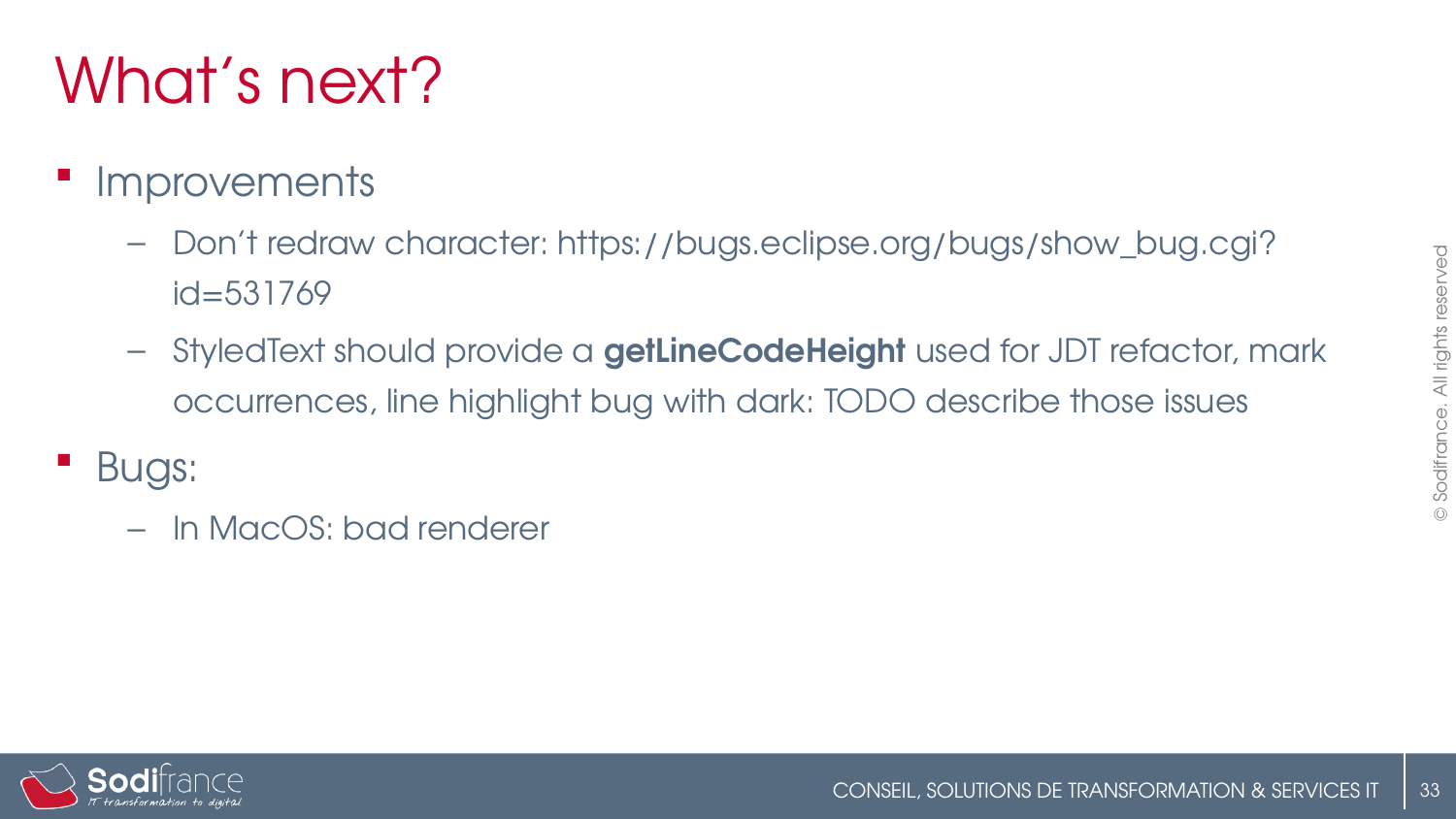

# What’s next?
Improvements
Don’t redraw character: https://bugs.eclipse.org/bugs/show_bug.cgi?id=531769
StyledText should provide a getLineCodeHeight used for JDT refactor, mark occurrences, line highlight bug with dark: TODO describe those issues
Bugs:
In MacOS: bad renderer